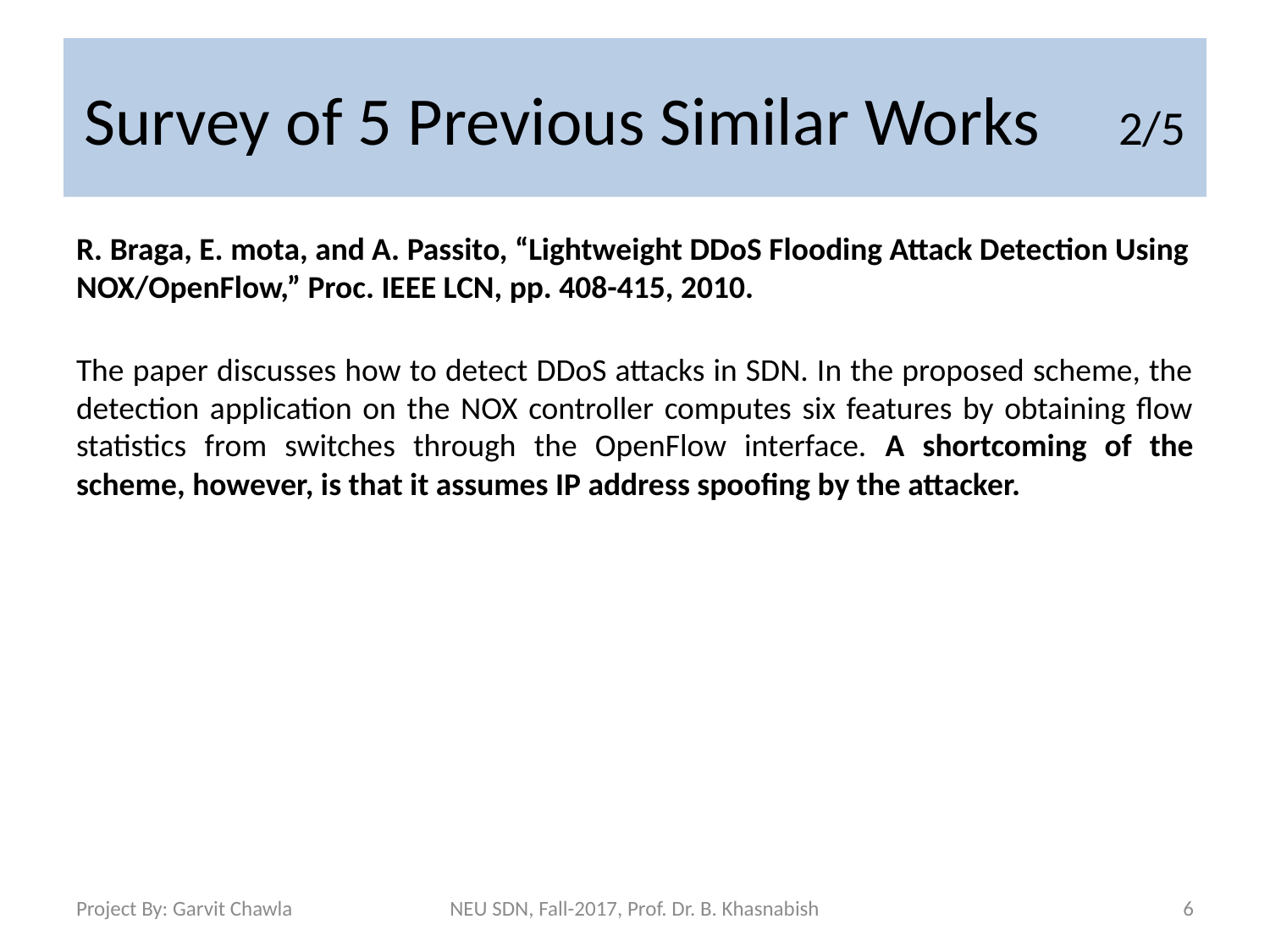

# Survey of 5 Previous Similar Works     2/5
R. Braga, E. mota, and A. Passito, “Lightweight DDoS Flooding Attack Detection Using NOX/OpenFlow,” Proc. IEEE LCN, pp. 408-415, 2010.
The paper discusses how to detect DDoS attacks in SDN. In the proposed scheme, the detection application on the NOX controller computes six features by obtaining flow statistics from switches through the OpenFlow interface. A shortcoming of the scheme, however, is that it assumes IP address spoofing by the attacker.
Project By: Garvit Chawla
NEU SDN, Fall-2017, Prof. Dr. B. Khasnabish
6